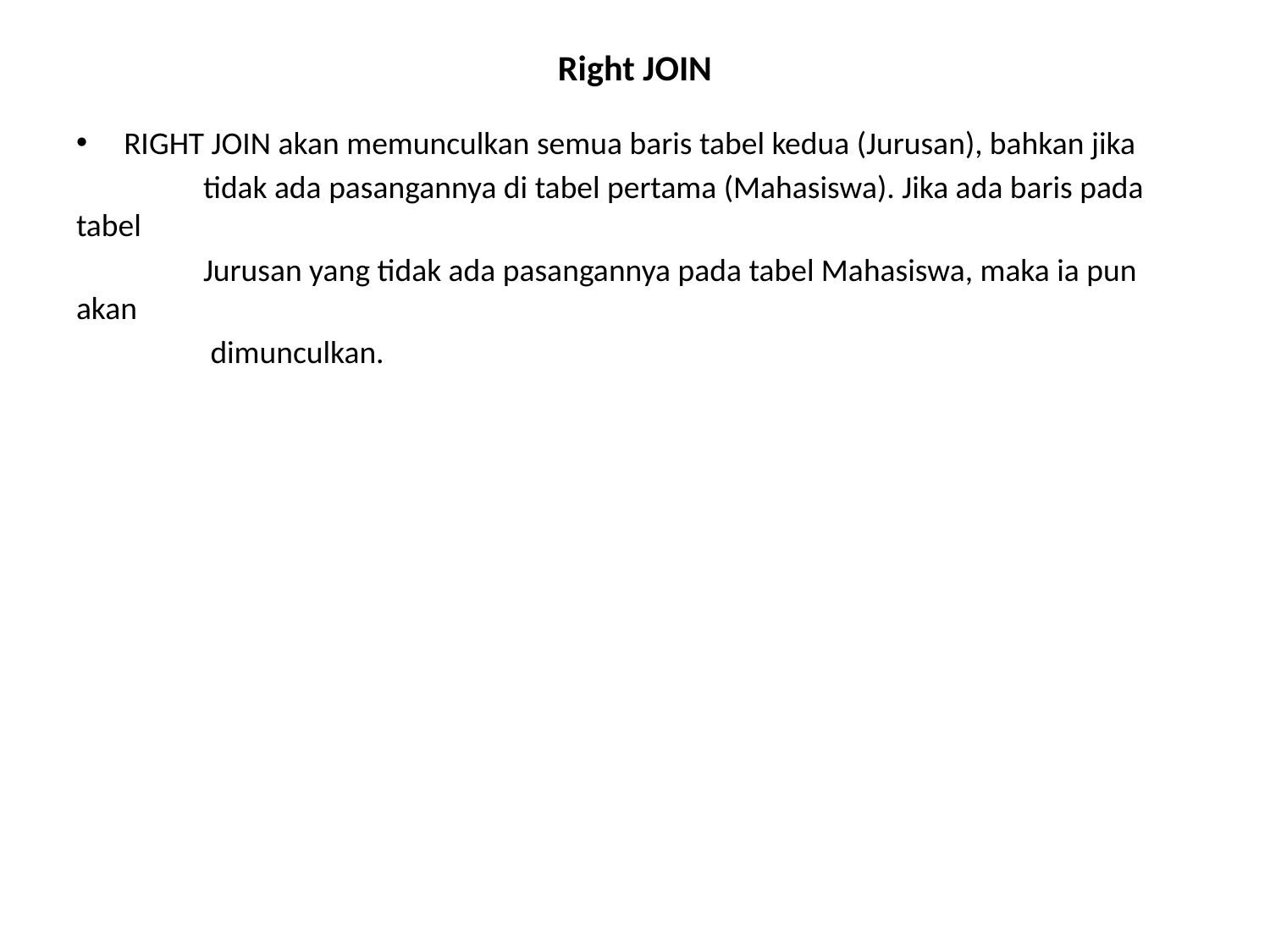

# Right JOIN
RIGHT JOIN akan memunculkan semua baris tabel kedua (Jurusan), bahkan jika
	tidak ada pasangannya di tabel pertama (Mahasiswa). Jika ada baris pada tabel
	Jurusan yang tidak ada pasangannya pada tabel Mahasiswa, maka ia pun akan
	 dimunculkan.